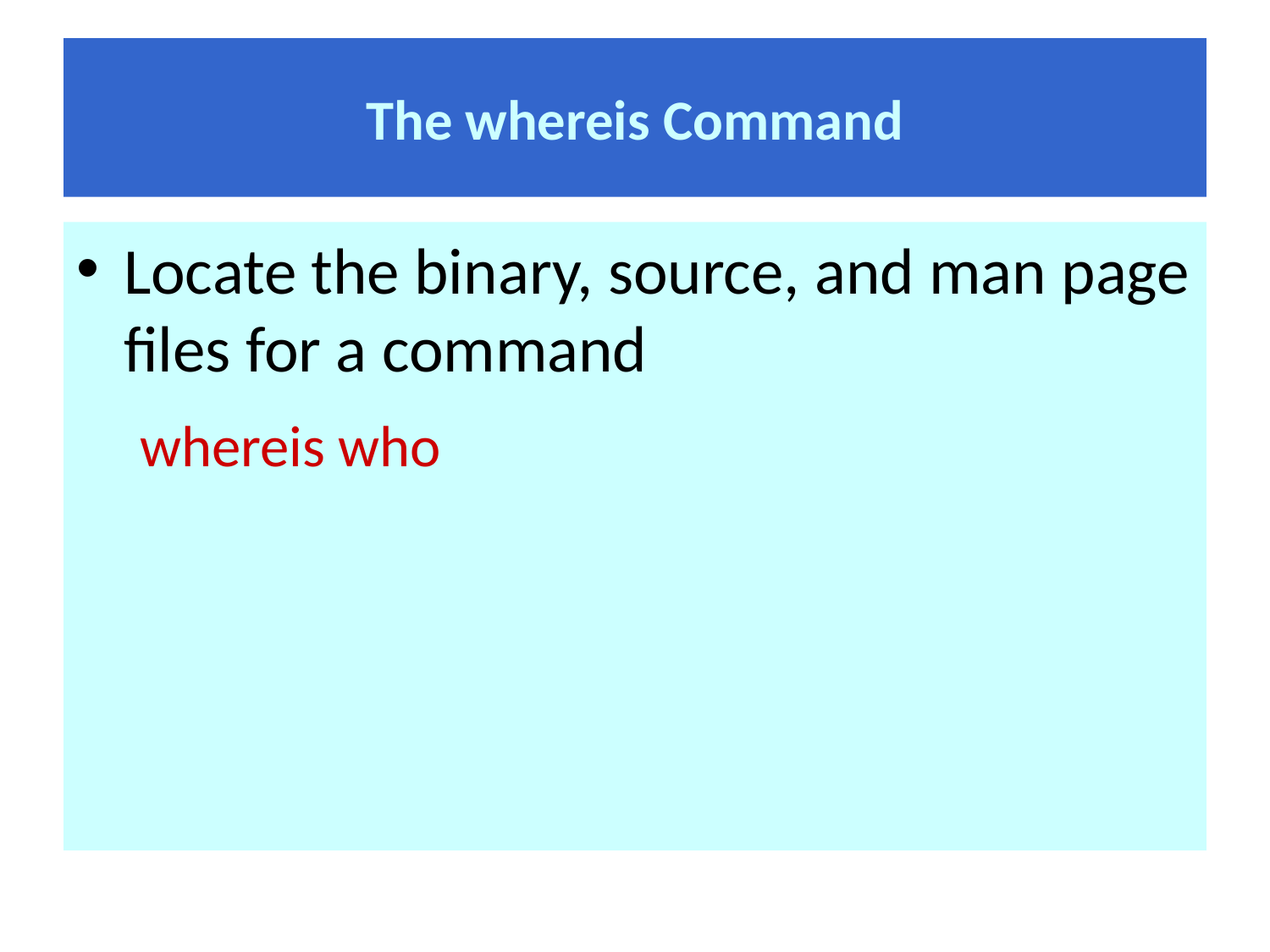

# The whereis Command
Locate the binary, source, and man page files for a command
whereis who